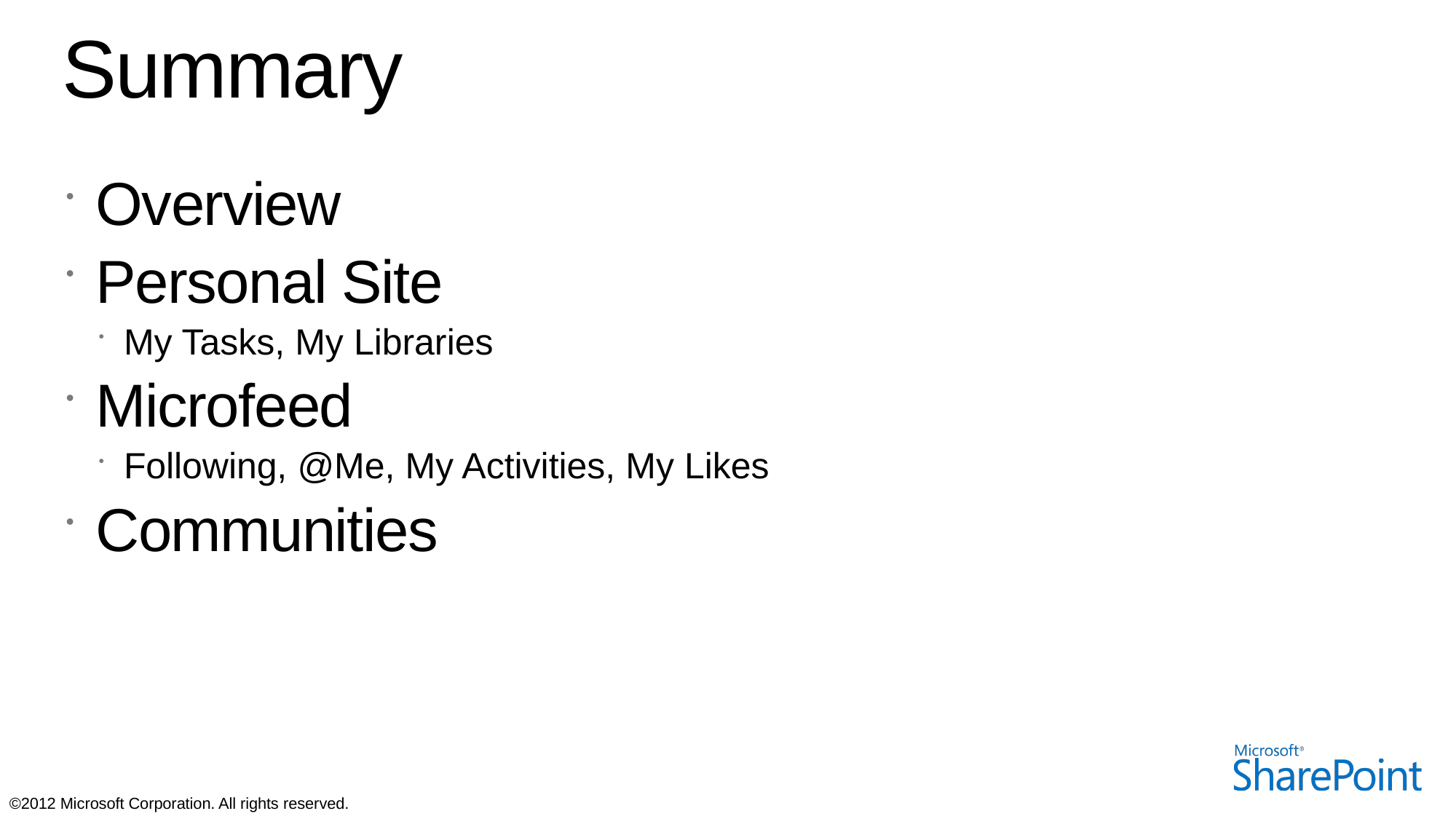

# Summary
Overview
Personal Site
My Tasks, My Libraries
Microfeed
Following, @Me, My Activities, My Likes
Communities